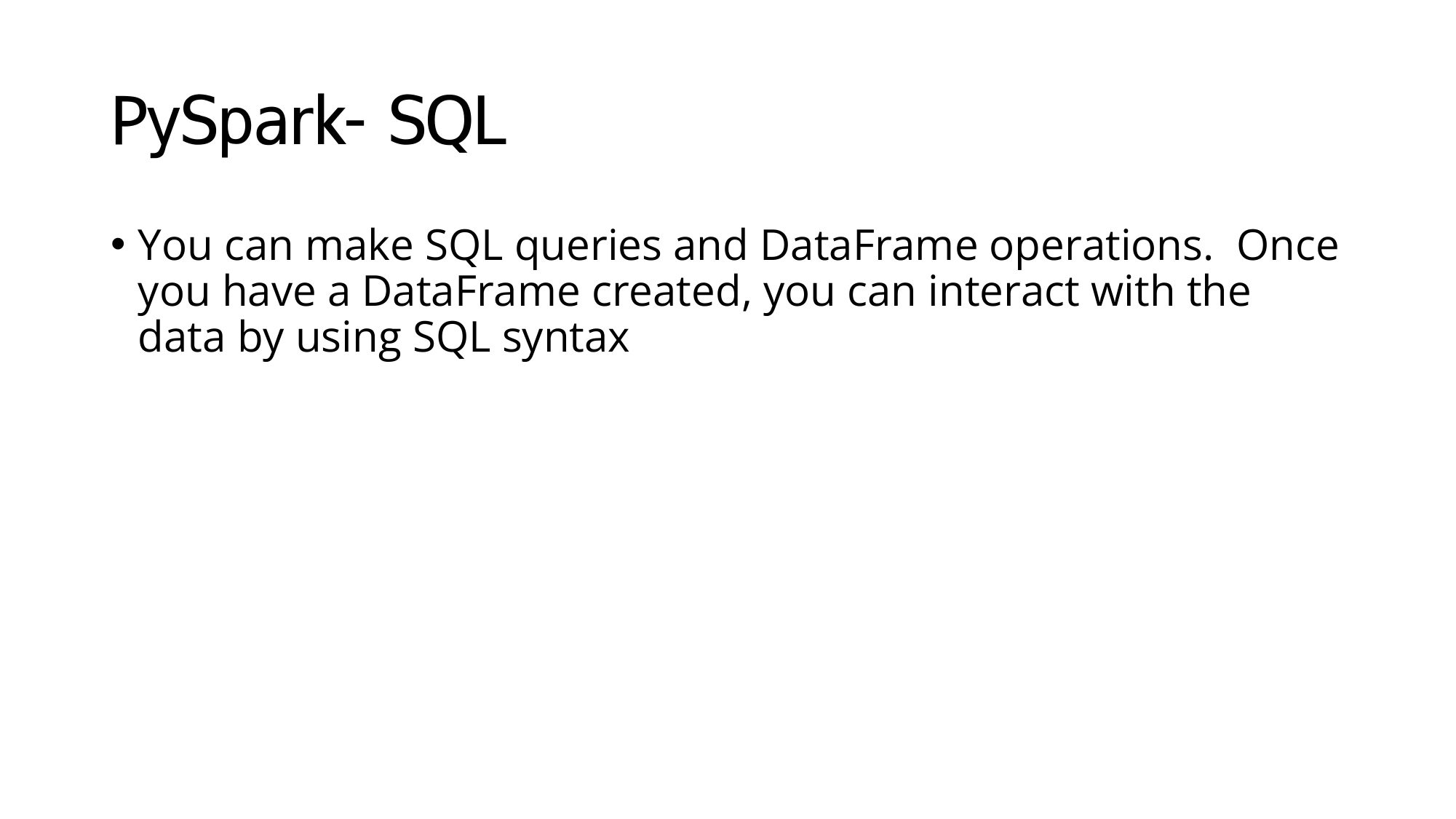

# PySpark- SQL
You can make SQL queries and DataFrame operations.  Once you have a DataFrame created, you can interact with the data by using SQL syntax